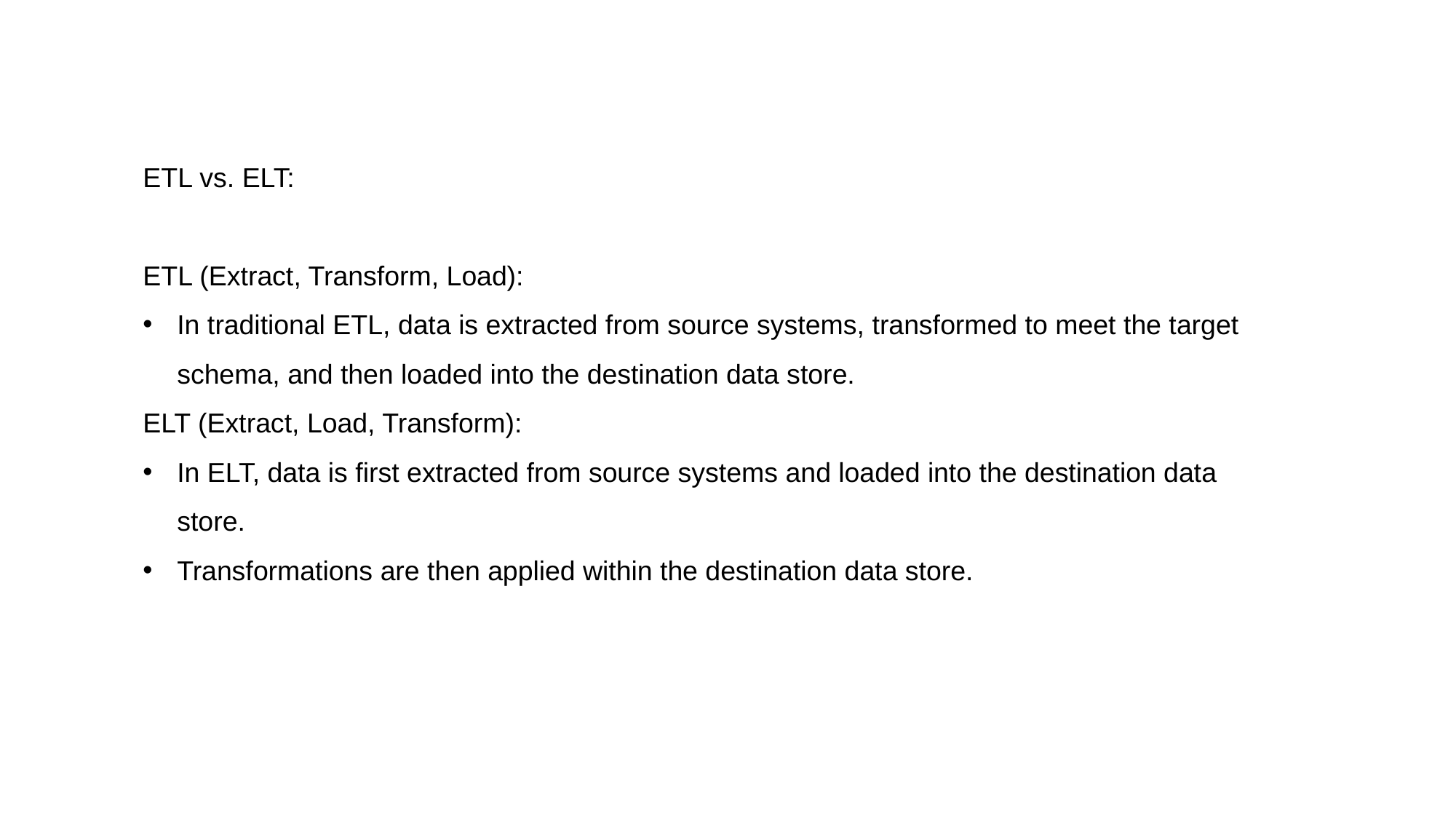

ETL vs. ELT:

ETL (Extract, Transform, Load):
In traditional ETL, data is extracted from source systems, transformed to meet the target schema, and then loaded into the destination data store.
ELT (Extract, Load, Transform):
In ELT, data is first extracted from source systems and loaded into the destination data store.
Transformations are then applied within the destination data store.